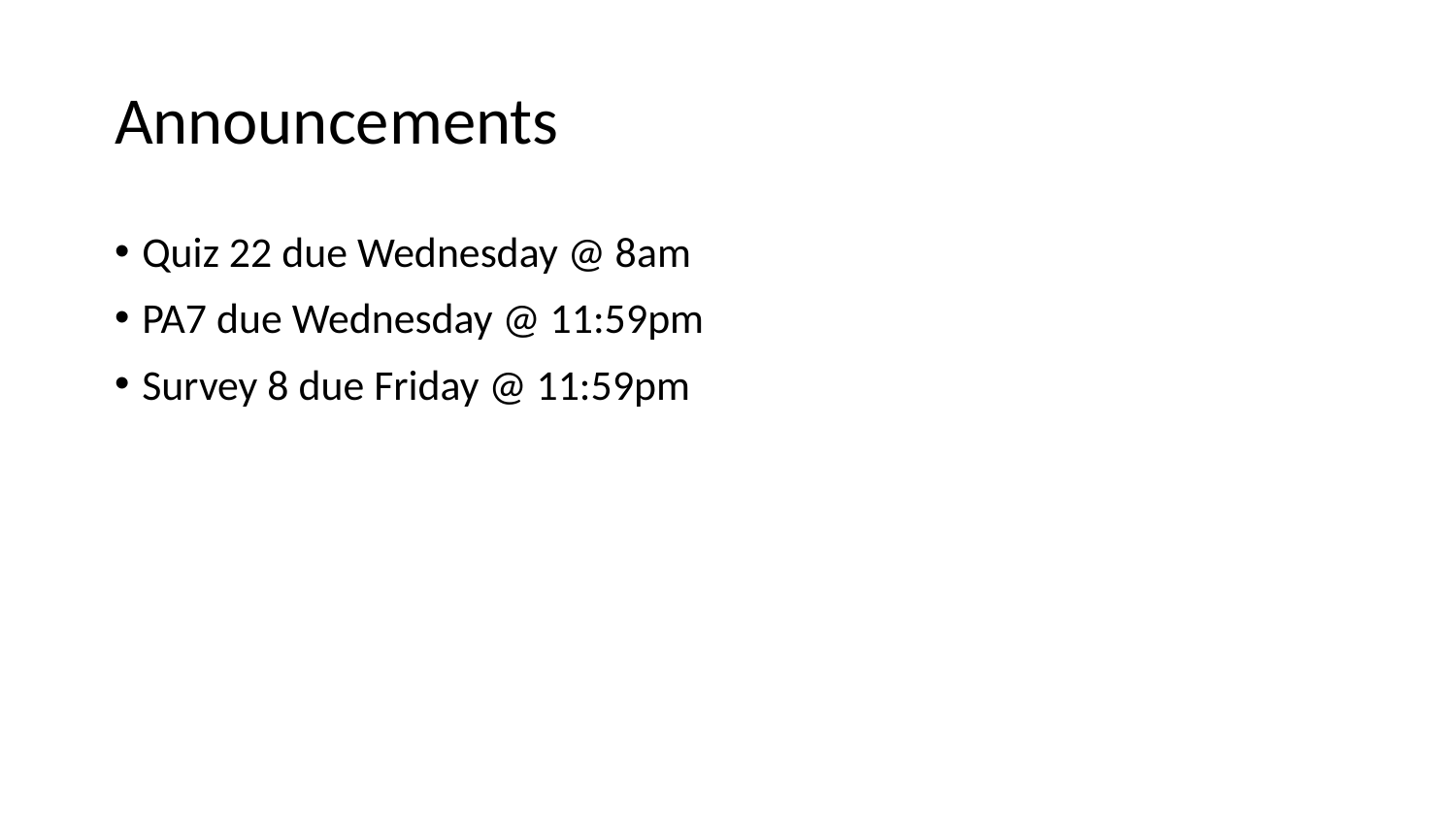

# Announcements
Quiz 22 due Wednesday @ 8am
PA7 due Wednesday @ 11:59pm
Survey 8 due Friday @ 11:59pm